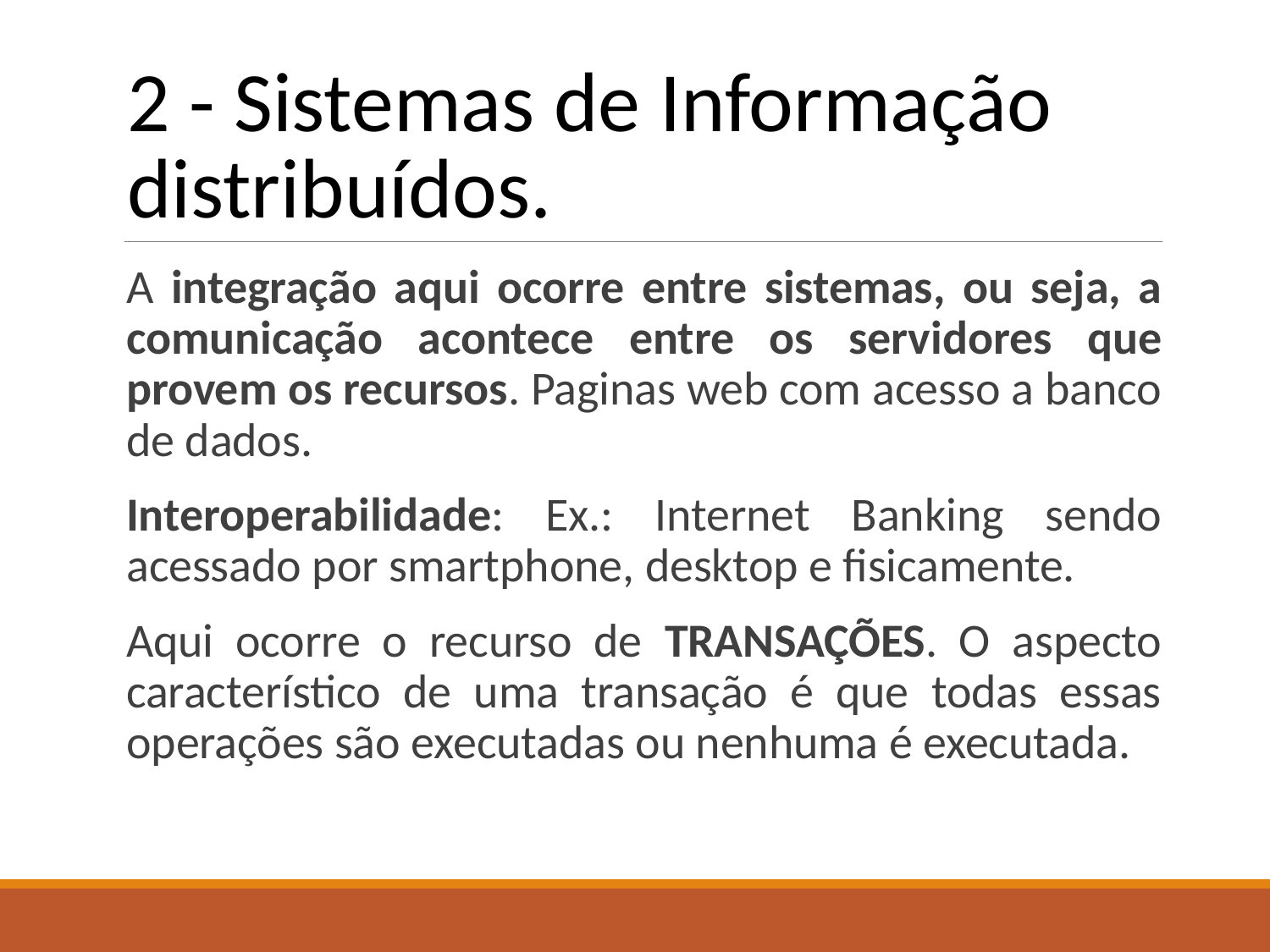

# 2 - Sistemas de Informação distribuídos.
A integração aqui ocorre entre sistemas, ou seja, a comunicação acontece entre os servidores que provem os recursos. Paginas web com acesso a banco de dados.
Interoperabilidade: Ex.: Internet Banking sendo acessado por smartphone, desktop e fisicamente.
Aqui ocorre o recurso de TRANSAÇÕES. O aspecto característico de uma transação é que todas essas operações são executadas ou nenhuma é executada.